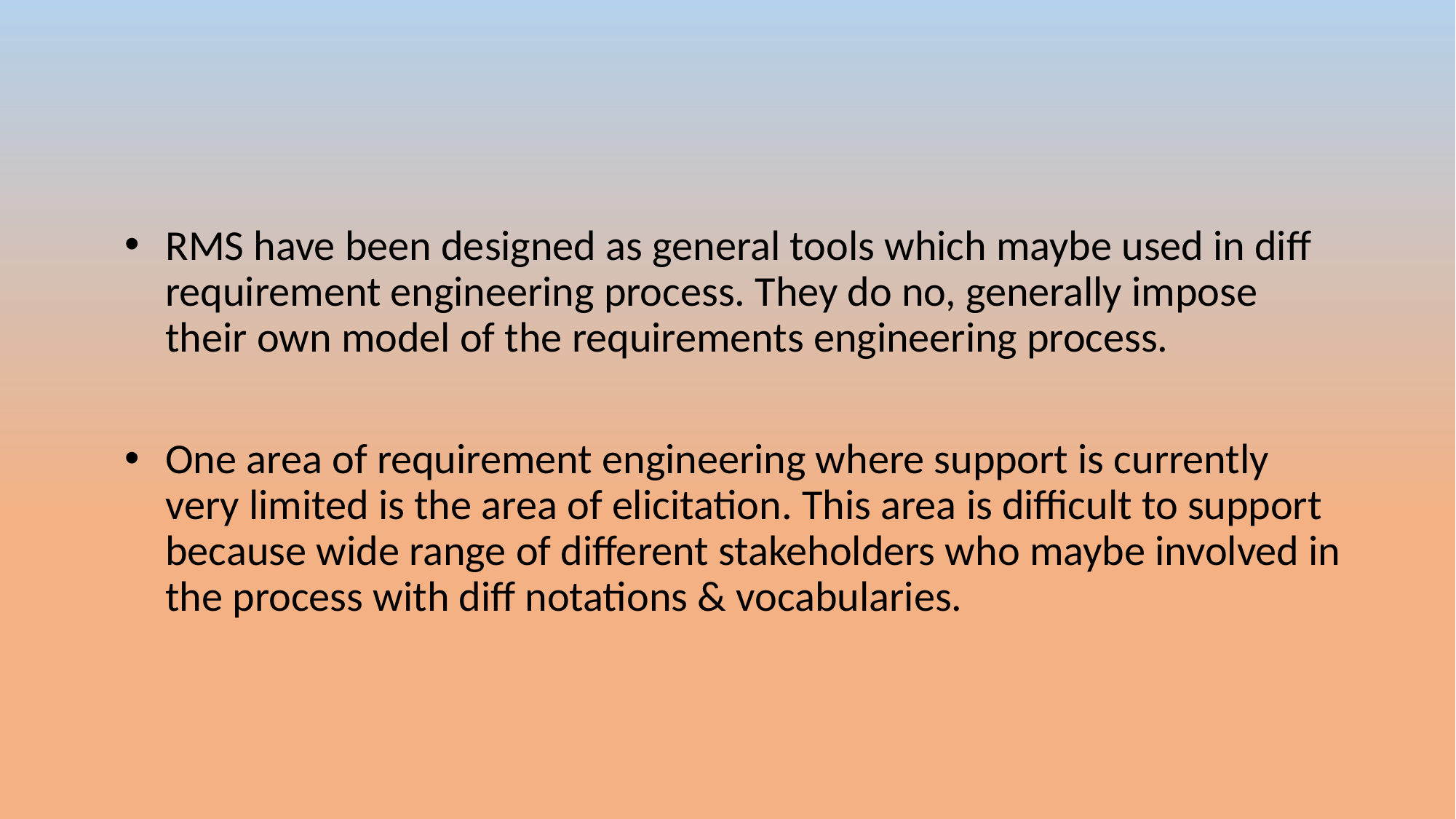

#
RMS have been designed as general tools which maybe used in diff requirement engineering process. They do no, generally impose their own model of the requirements engineering process.

One area of requirement engineering where support is currently very limited is the area of elicitation. This area is difficult to support because wide range of different stakeholders who maybe involved in the process with diff notations & vocabularies.